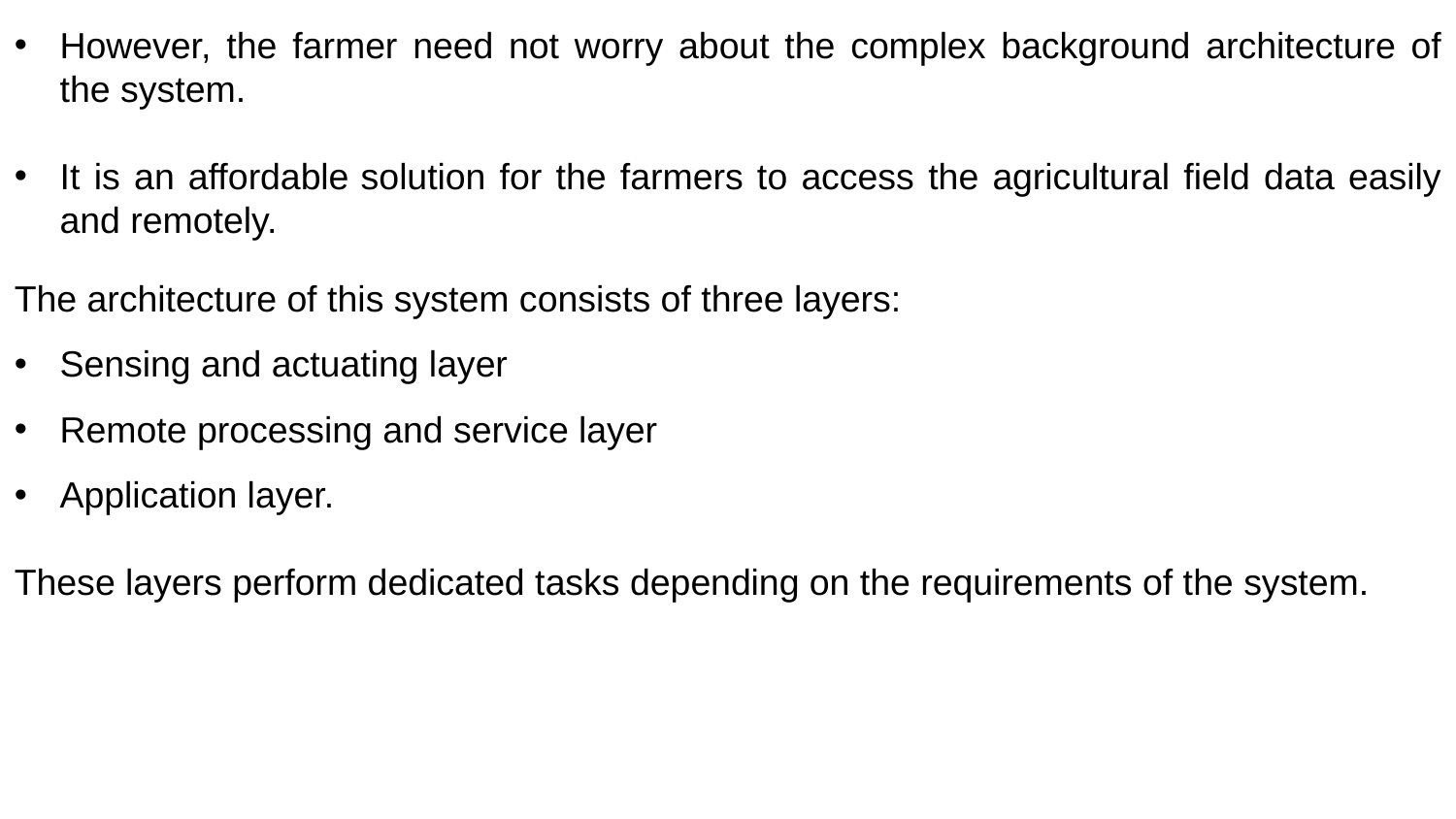

However, the farmer need not worry about the complex background architecture of the system.

It is an affordable solution for the farmers to access the agricultural field data easily and remotely.
The architecture of this system consists of three layers:
Sensing and actuating layer
Remote processing and service layer
Application layer.

These layers perform dedicated tasks depending on the requirements of the system.